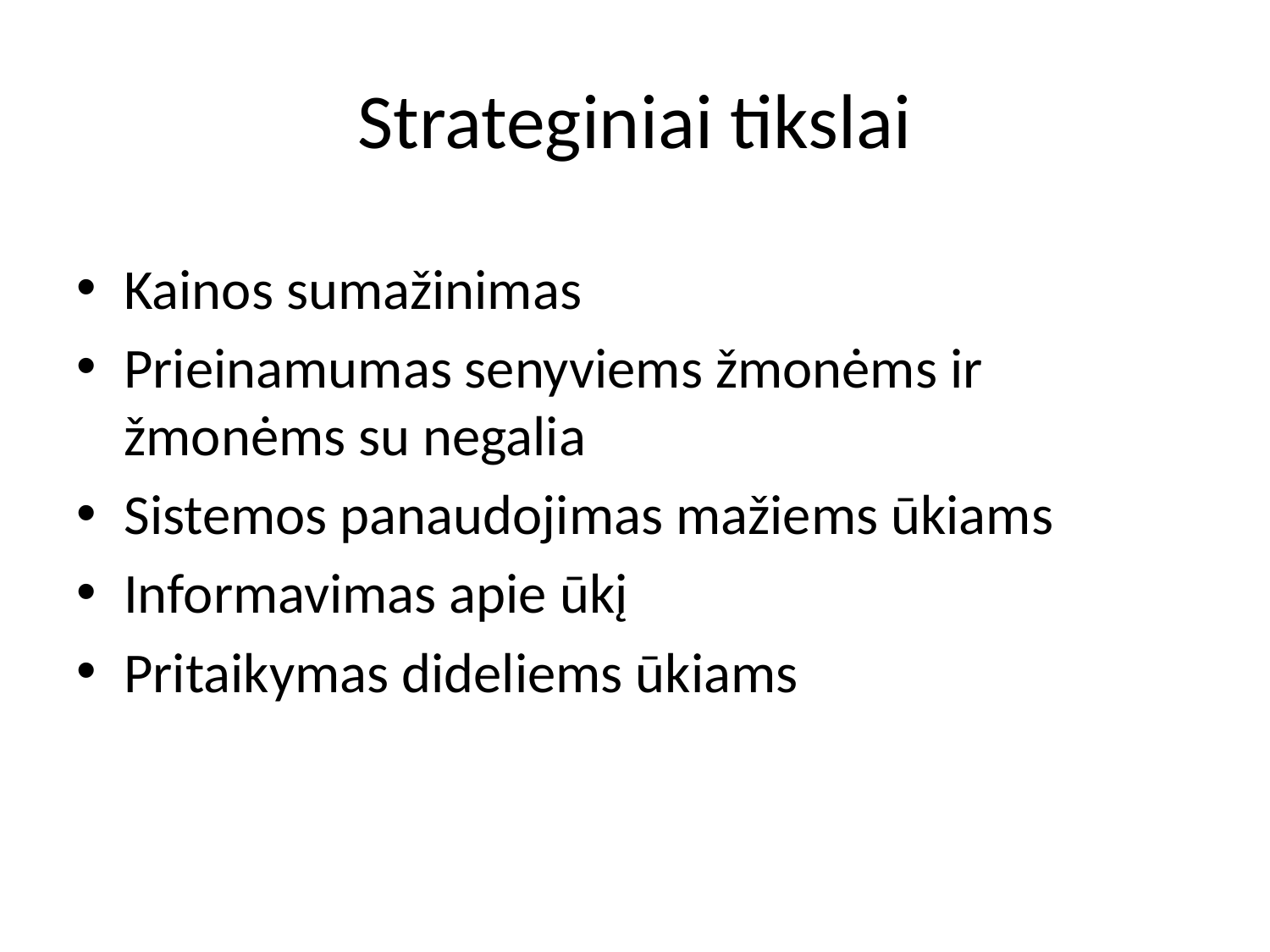

# Strateginiai tikslai
Kainos sumažinimas
Prieinamumas senyviems žmonėms ir žmonėms su negalia
Sistemos panaudojimas mažiems ūkiams
Informavimas apie ūkį
Pritaikymas dideliems ūkiams